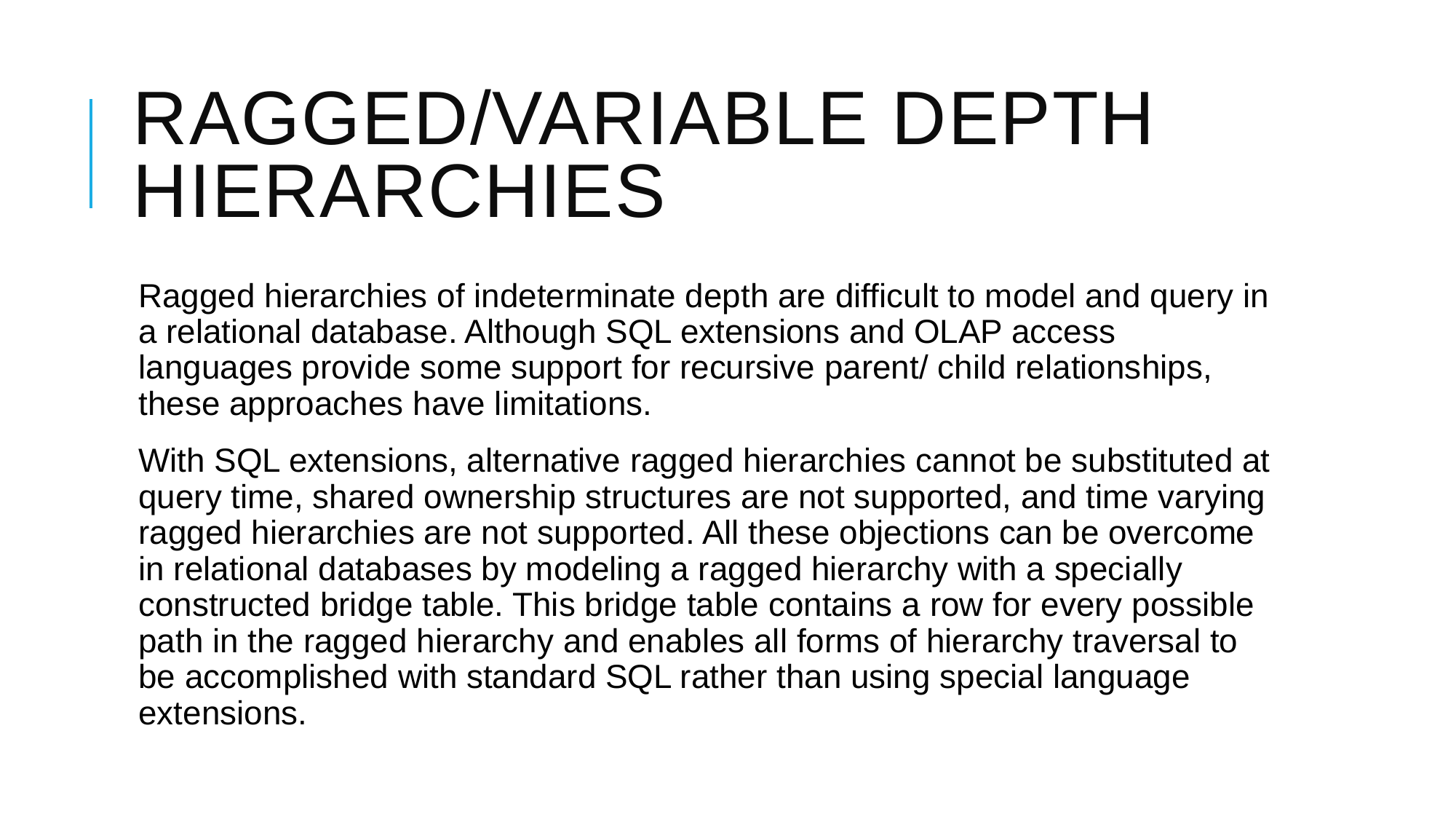

# Ragged/Variable Depth Hierarchies
Ragged hierarchies of indeterminate depth are difficult to model and query in a relational database. Although SQL extensions and OLAP access languages provide some support for recursive parent/ child relationships, these approaches have limitations.
With SQL extensions, alternative ragged hierarchies cannot be substituted at query time, shared ownership structures are not supported, and time varying ragged hierarchies are not supported. All these objections can be overcome in relational databases by modeling a ragged hierarchy with a specially constructed bridge table. This bridge table contains a row for every possible path in the ragged hierarchy and enables all forms of hierarchy traversal to be accomplished with standard SQL rather than using special language extensions.